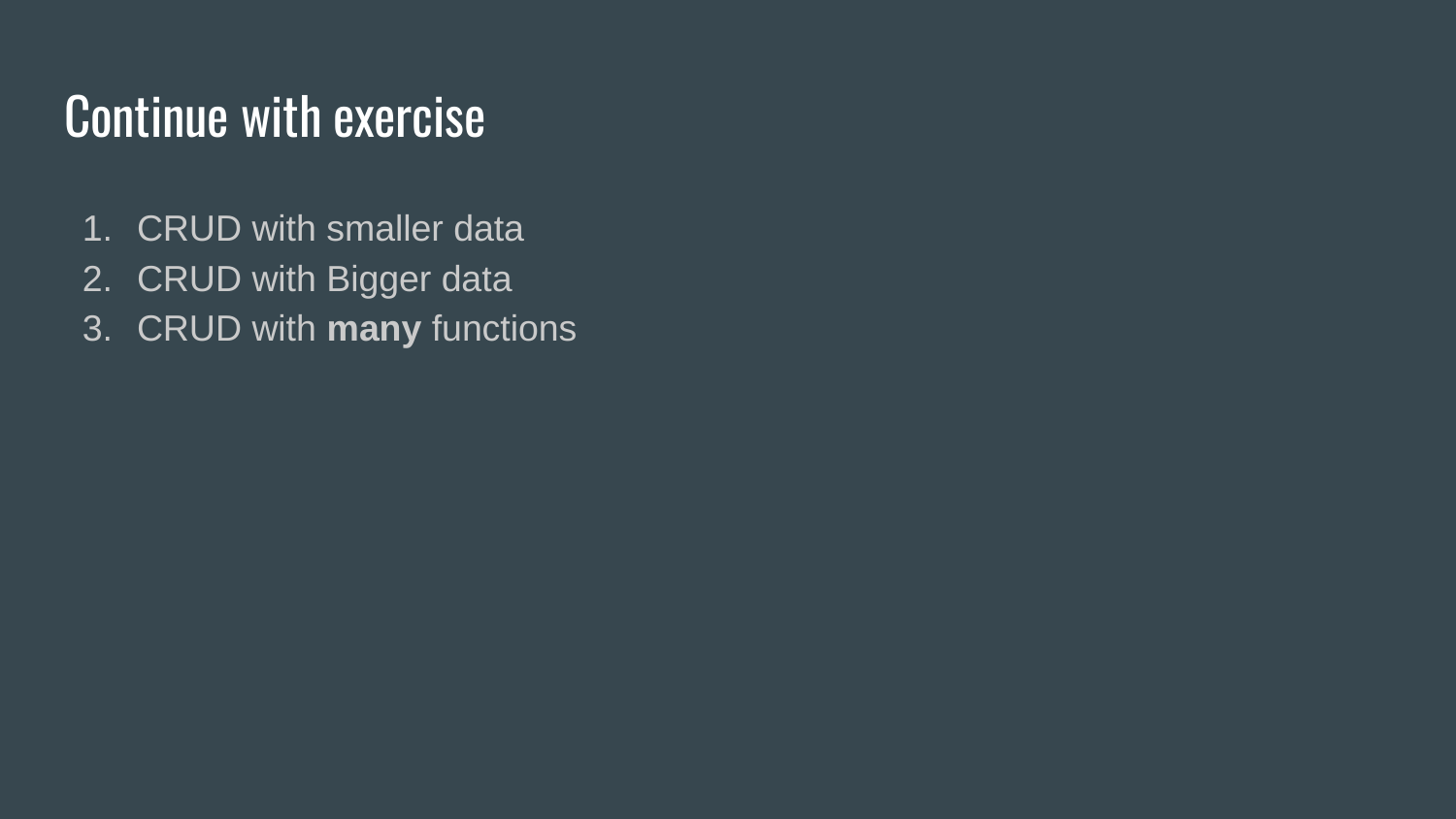

# Continue with exercise
CRUD with smaller data
CRUD with Bigger data
CRUD with many functions